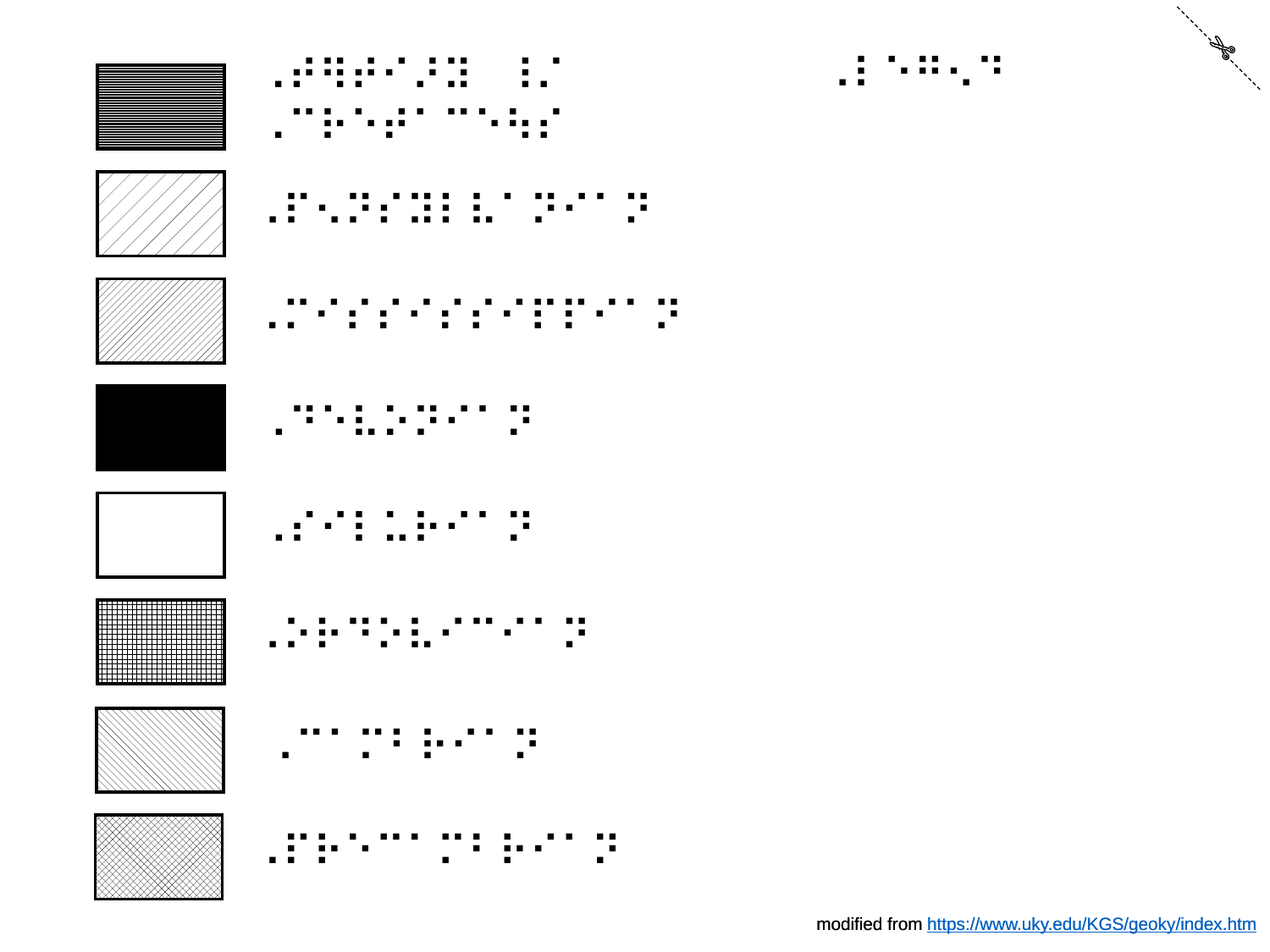

✄
✄
⠠⠇⠑⠛⠢⠙
⠠⠞⠻⠞⠊⠜⠽⠀⠸⠌⠀
⠠⠉⠗⠑⠞⠁⠉⠑⠳⠎

⠠⠏⠢⠝⠎⠽⠇⠧⠁⠝⠊⠁⠝

⠠⠍⠊⠎⠎⠊⠎⠎⠊⠏⠏⠊⠁⠝

⠠⠙⠑⠧⠕⠝⠊⠁⠝

⠠⠎⠊⠇⠥⠗⠊⠁⠝

⠠⠕⠗⠙⠕⠧⠊⠉⠊⠁⠝

⠠⠉⠁⠍⠃⠗⠊⠁⠝

⠠⠏⠗⠑⠉⠁⠍⠃⠗⠊⠁⠝
modified from https://www.uky.edu/KGS/geoky/index.htm
modified from https://www.uky.edu/KGS/geoky/index.htm